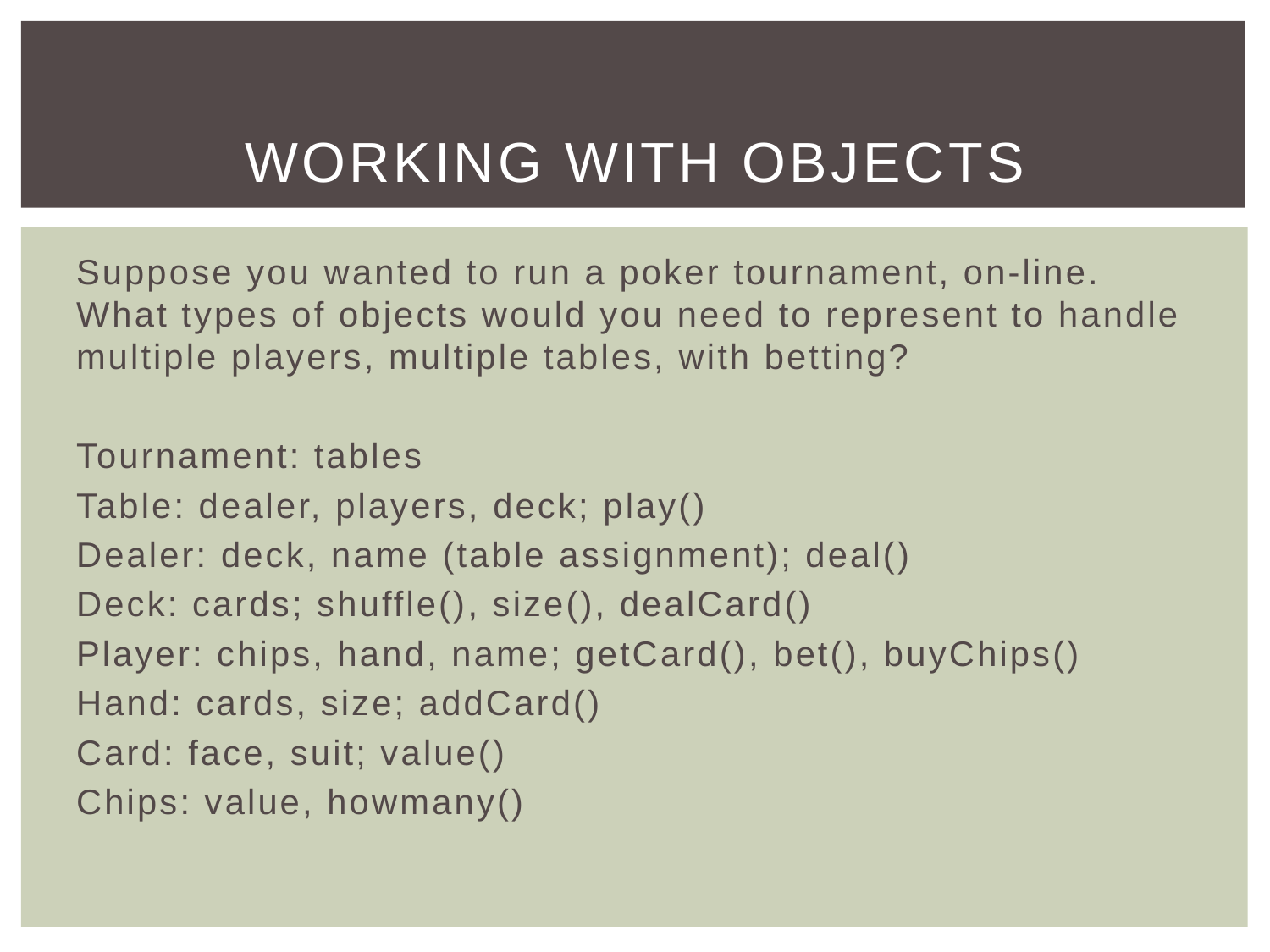

# Working with Objects
Suppose you wanted to run a poker tournament, on-line.  What types of objects would you need to represent to handle multiple players, multiple tables, with betting?

Tournament: tables
Table: dealer, players, deck; play()
Dealer: deck, name (table assignment); deal()
Deck: cards; shuffle(), size(), dealCard()
Player: chips, hand, name; getCard(), bet(), buyChips()
Hand: cards, size; addCard()
Card: face, suit; value()
Chips: value, howmany()